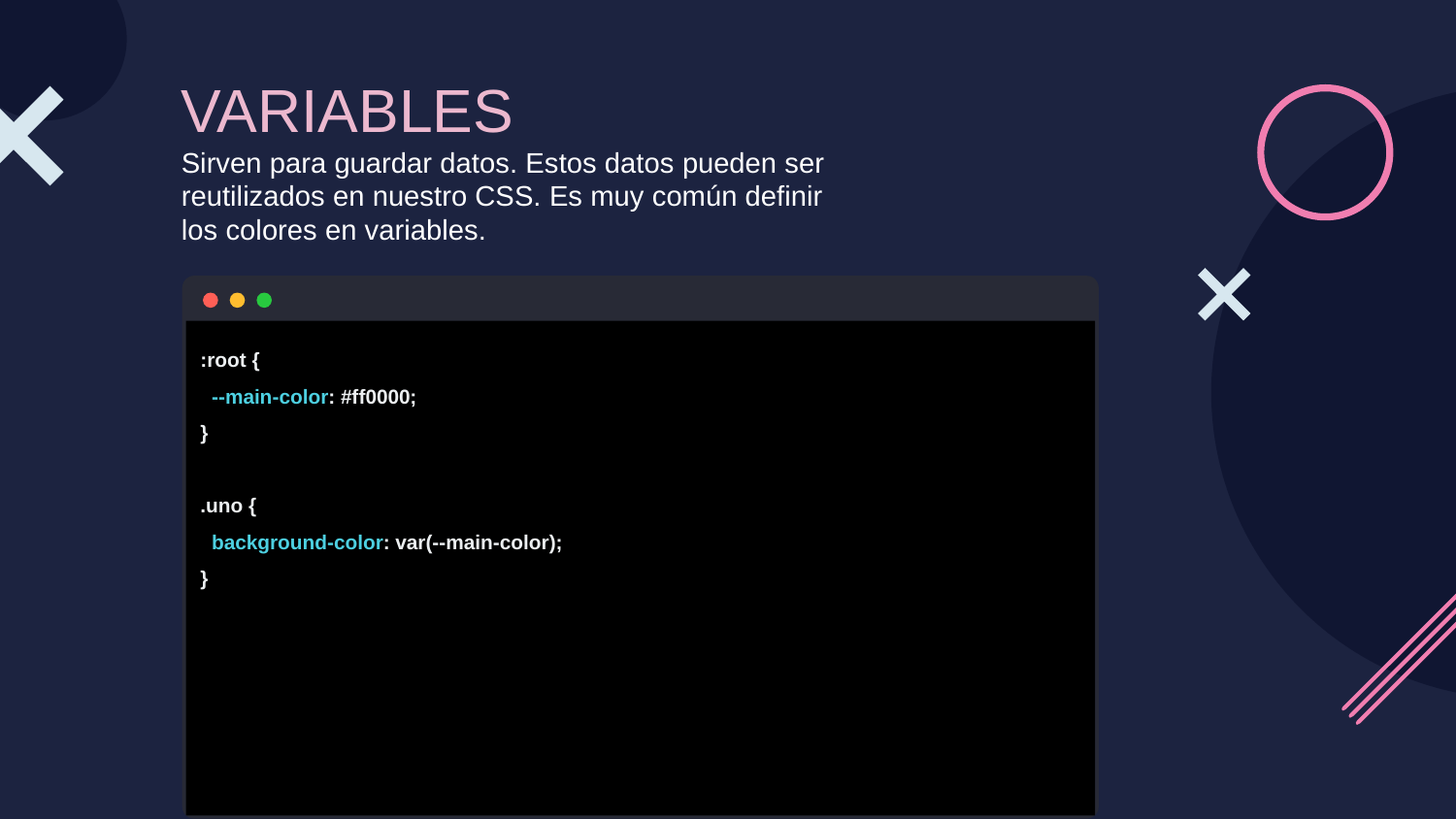

# VARIABLES
Sirven para guardar datos. Estos datos pueden ser  reutilizados en nuestro CSS. Es muy común definir los colores en variables.

:root {
  --main-color: #ff0000;
}

.uno {
  background-color: var(--main-color);
}